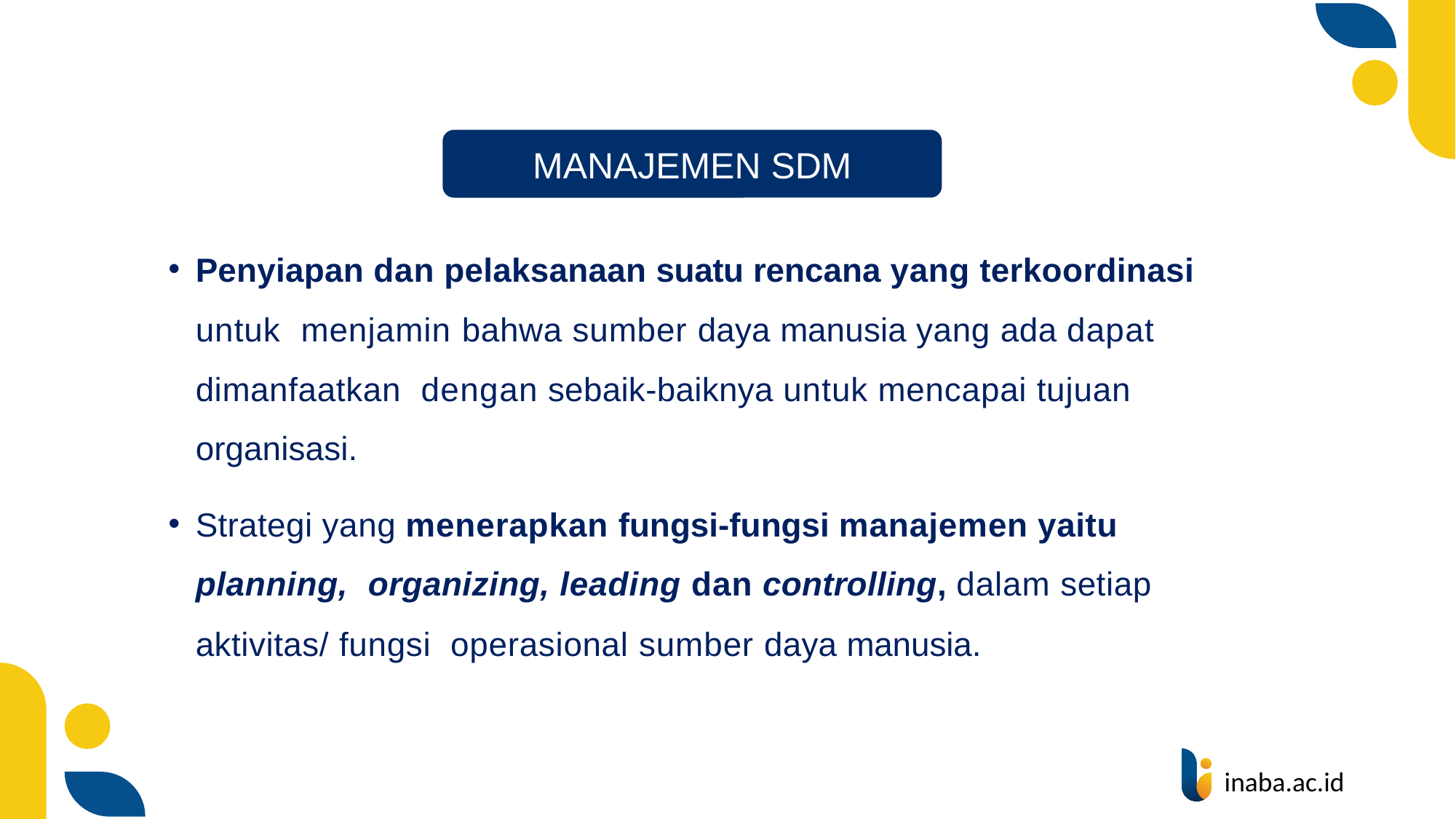

MANAJEMEN SDM
Penyiapan dan pelaksanaan suatu rencana yang terkoordinasi untuk  menjamin bahwa sumber daya manusia yang ada dapat dimanfaatkan  dengan sebaik-baiknya untuk mencapai tujuan organisasi.
Strategi yang menerapkan fungsi-fungsi manajemen yaitu planning,  organizing, leading dan controlling, dalam setiap aktivitas/ fungsi  operasional sumber daya manusia.